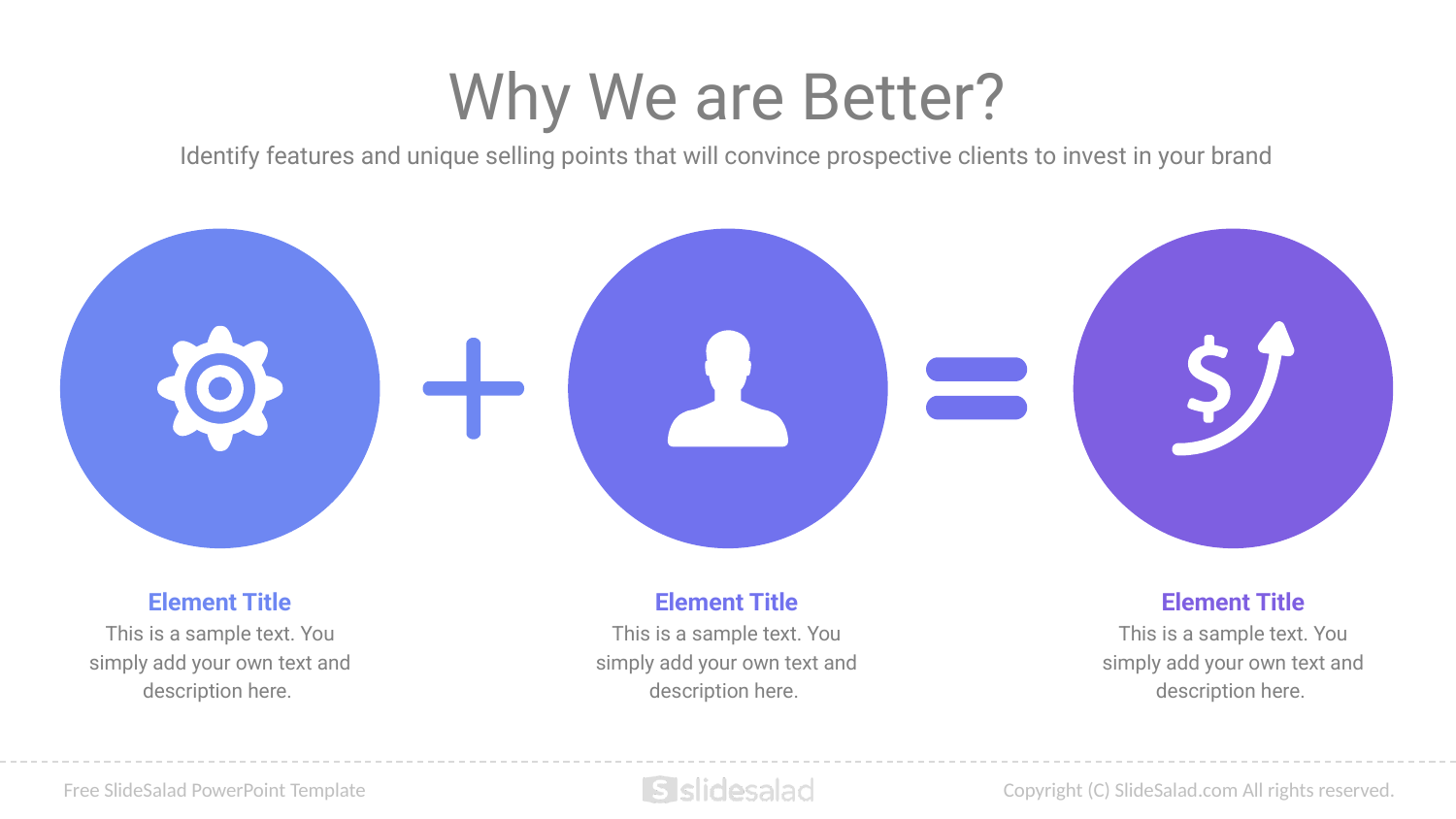

# Why We are Better?
Identify features and unique selling points that will convince prospective clients to invest in your brand

Element Title
This is a sample text. You simply add your own text and description here.
Element Title
This is a sample text. You simply add your own text and description here.
Element Title
This is a sample text. You simply add your own text and description here.